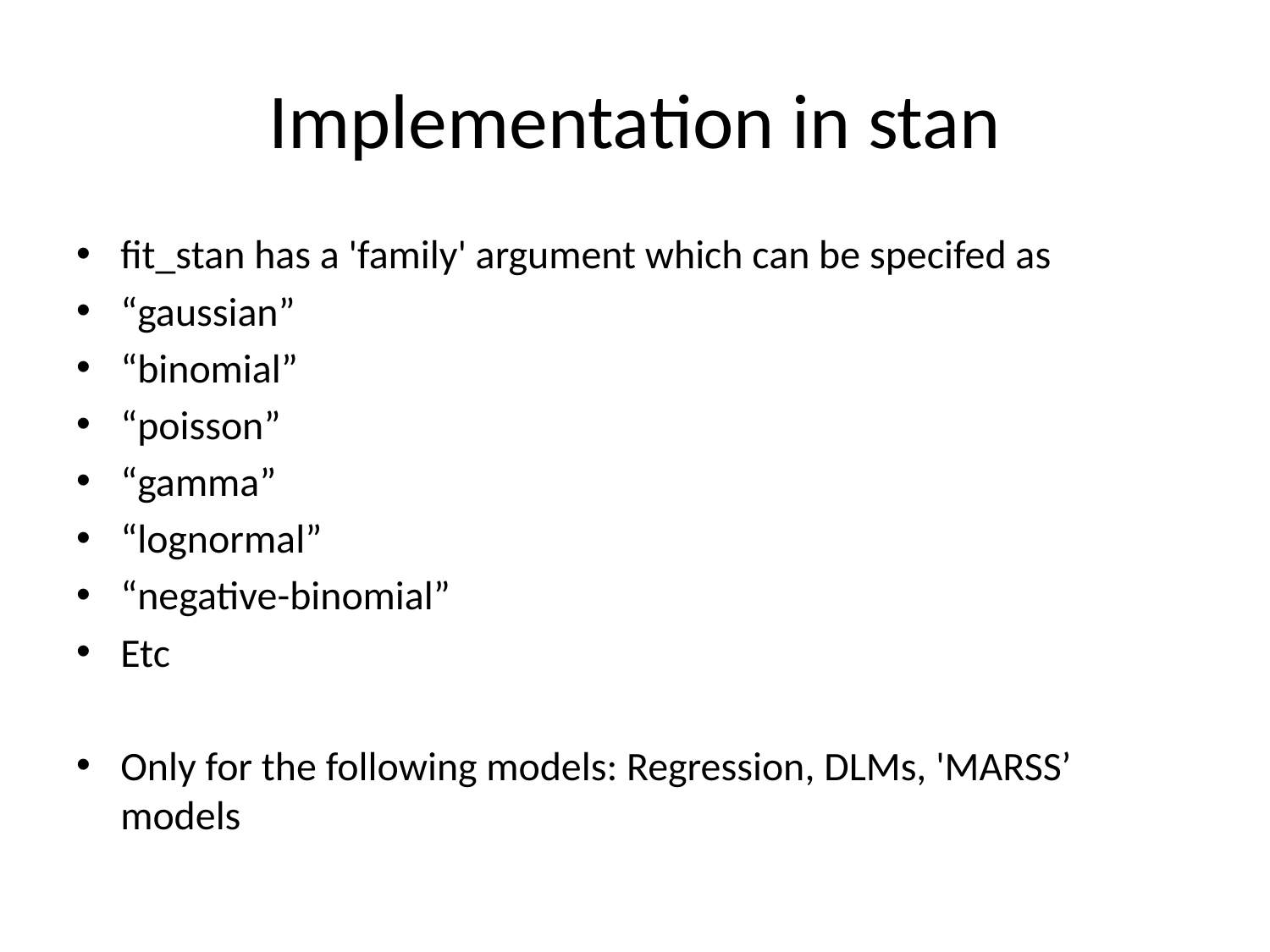

# Implementation in stan
fit_stan has a 'family' argument which can be specifed as
“gaussian”
“binomial”
“poisson”
“gamma”
“lognormal”
“negative-binomial”
Etc

Only for the following models: Regression, DLMs, 'MARSS’ models